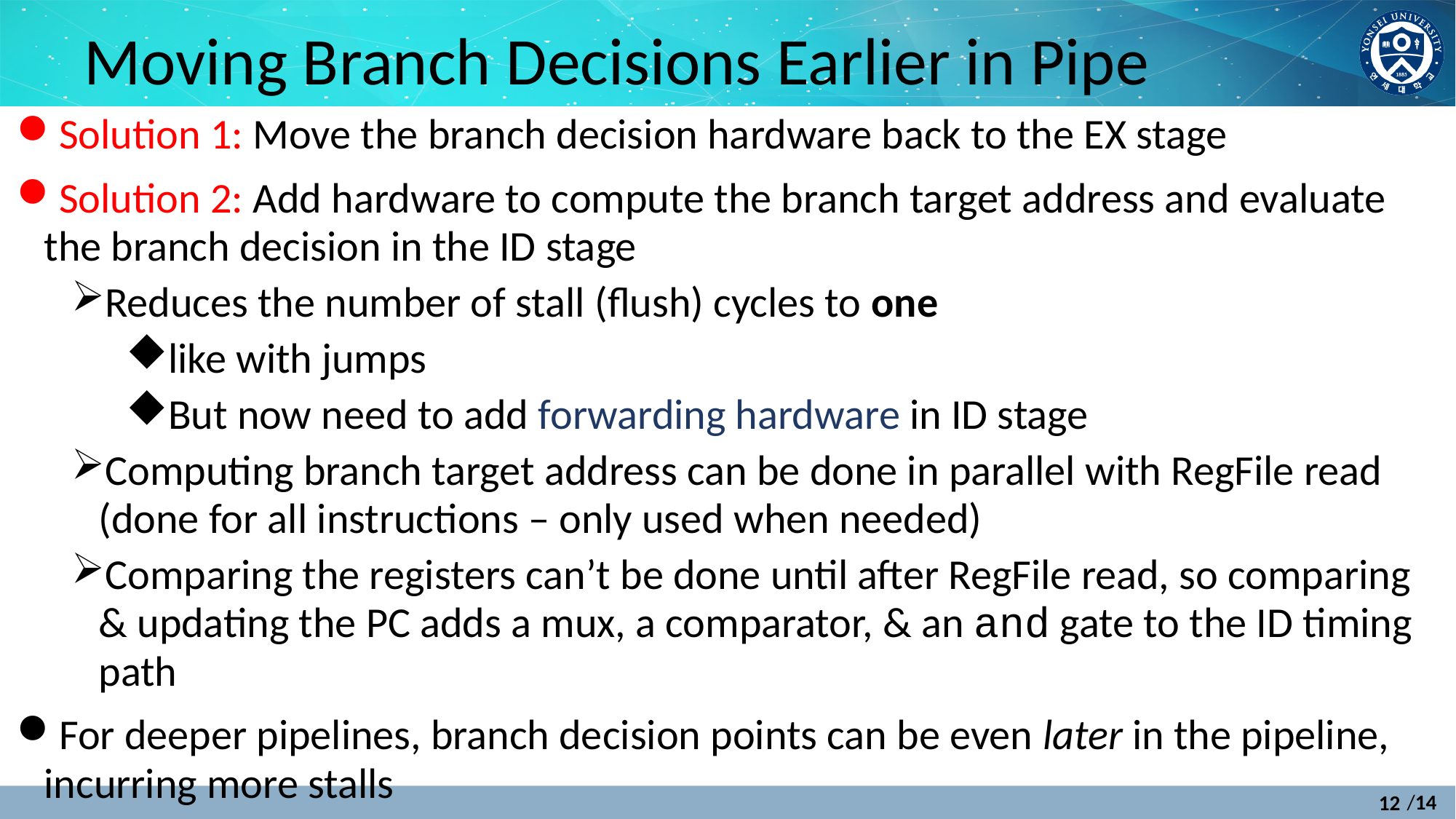

# Moving Branch Decisions Earlier in Pipe
Solution 1: Move the branch decision hardware back to the EX stage
Solution 2: Add hardware to compute the branch target address and evaluate the branch decision in the ID stage
Reduces the number of stall (flush) cycles to one
like with jumps
But now need to add forwarding hardware in ID stage
Computing branch target address can be done in parallel with RegFile read (done for all instructions – only used when needed)
Comparing the registers can’t be done until after RegFile read, so comparing & updating the PC adds a mux, a comparator, & an and gate to the ID timing path
For deeper pipelines, branch decision points can be even later in the pipeline, incurring more stalls
12